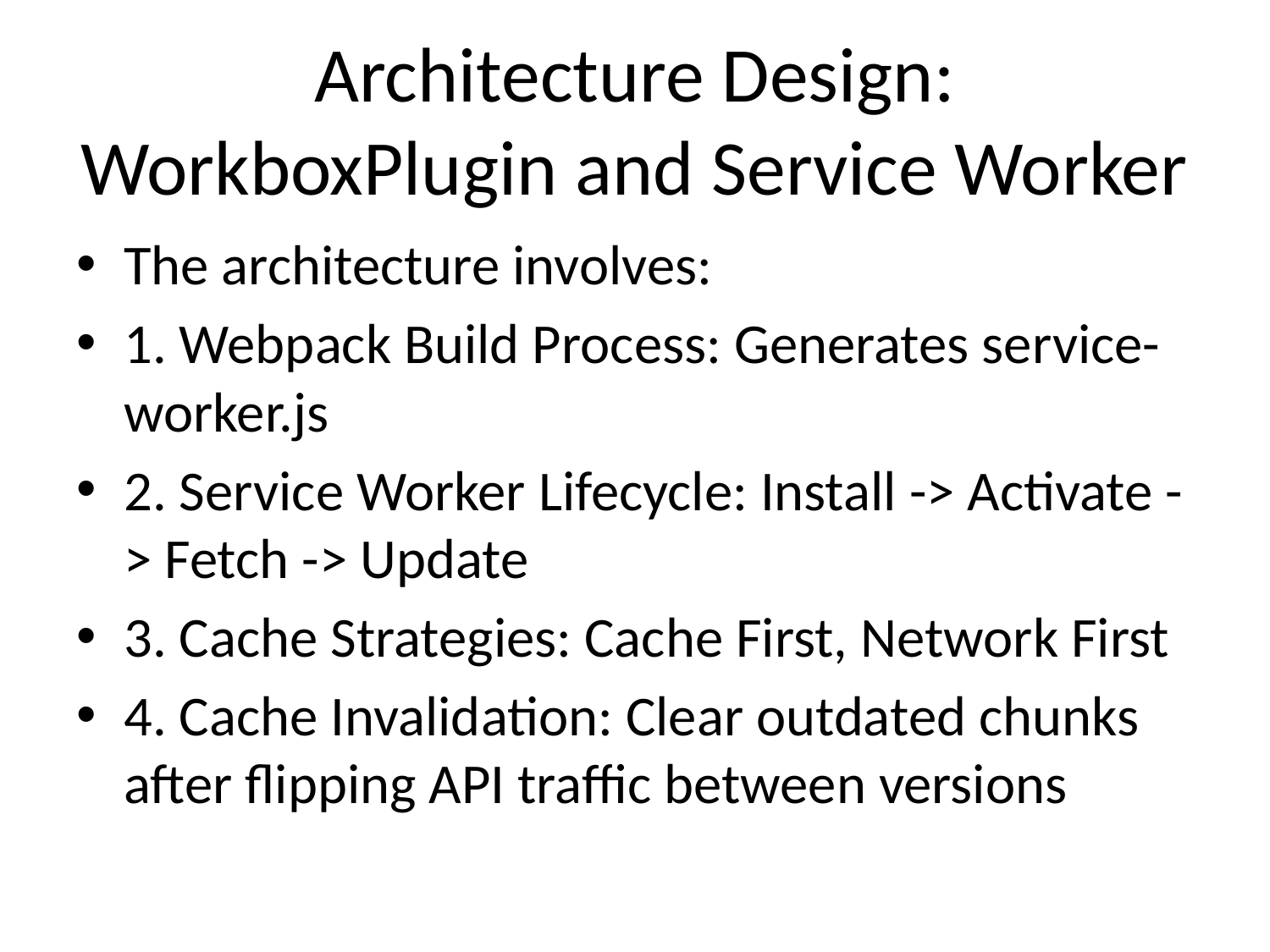

# Architecture Design: WorkboxPlugin and Service Worker
The architecture involves:
1. Webpack Build Process: Generates service-worker.js
2. Service Worker Lifecycle: Install -> Activate -> Fetch -> Update
3. Cache Strategies: Cache First, Network First
4. Cache Invalidation: Clear outdated chunks after flipping API traffic between versions